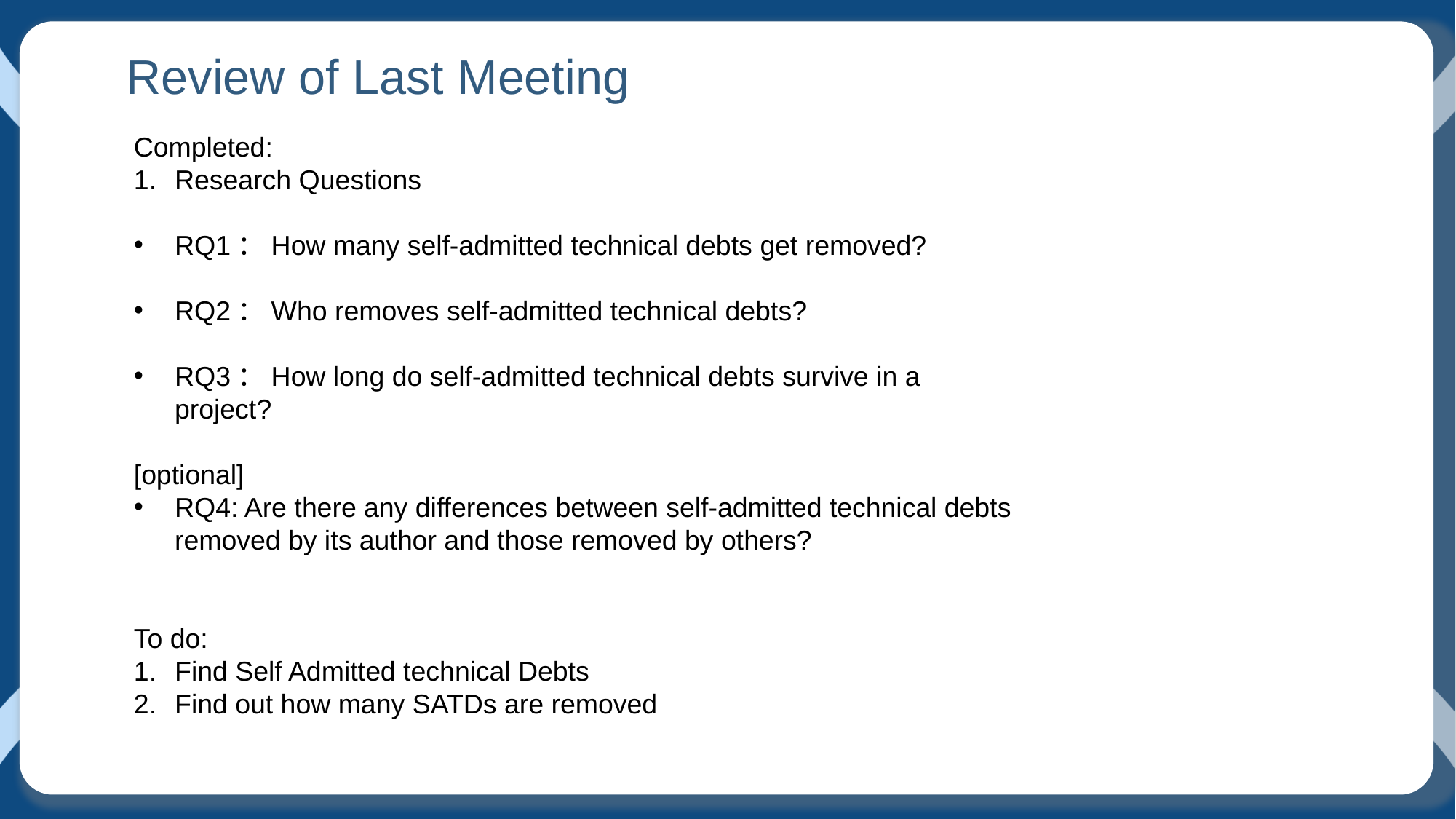

Review of Last Meeting
Completed:
Research Questions

RQ1：How many self-admitted technical debts get removed?

RQ2：Who removes self-admitted technical debts?

RQ3：How long do self-admitted technical debts survive in a project?

[optional]
RQ4: Are there any differences between self-admitted technical debts removed by its author and those removed by others?

To do:
Find Self Admitted technical Debts
Find out how many SATDs are removed